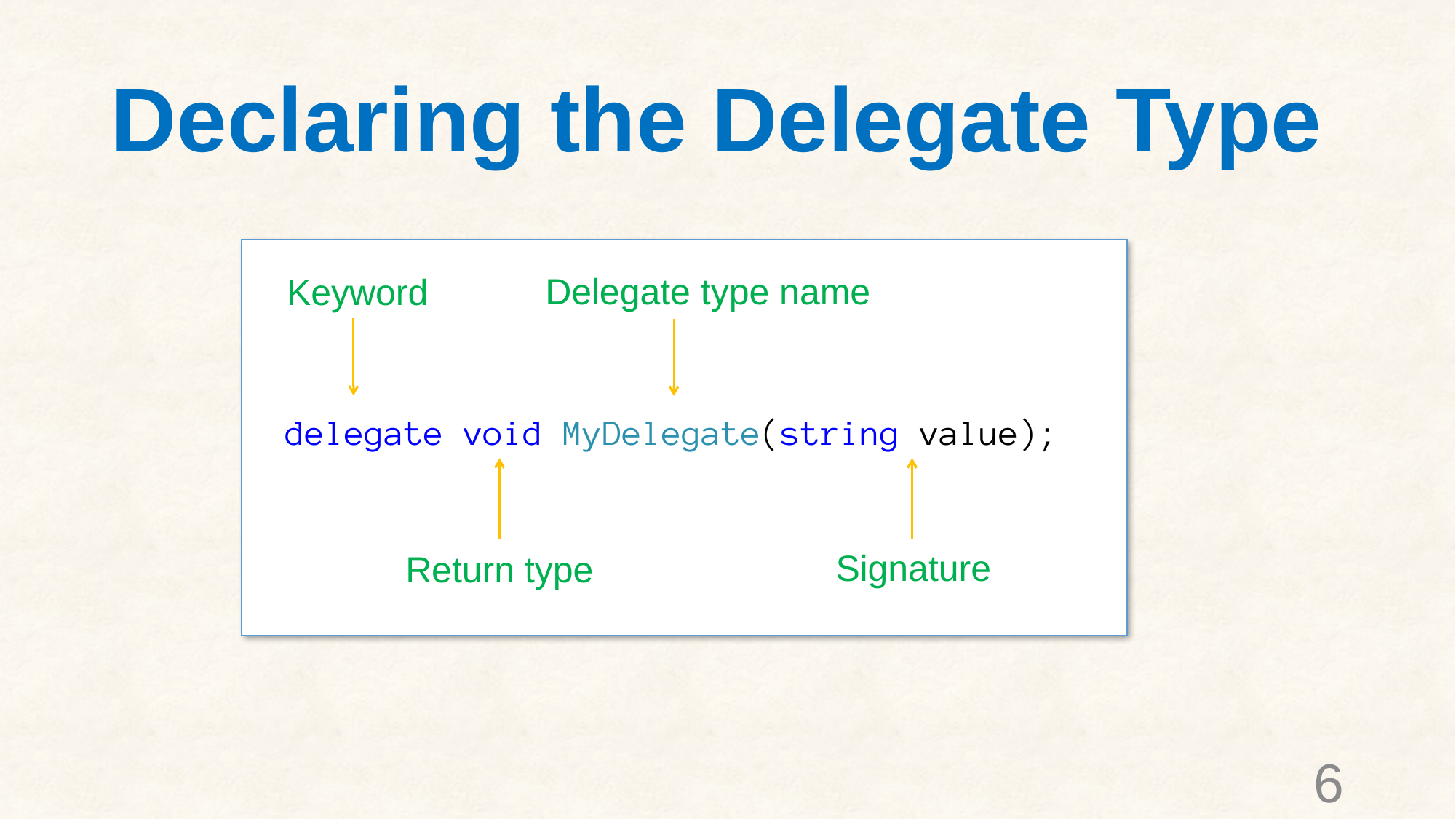

# Declaring the Delegate Type

Delegate type name
Keyword
delegate void MyDelegate(string value);
Signature
Return type
6